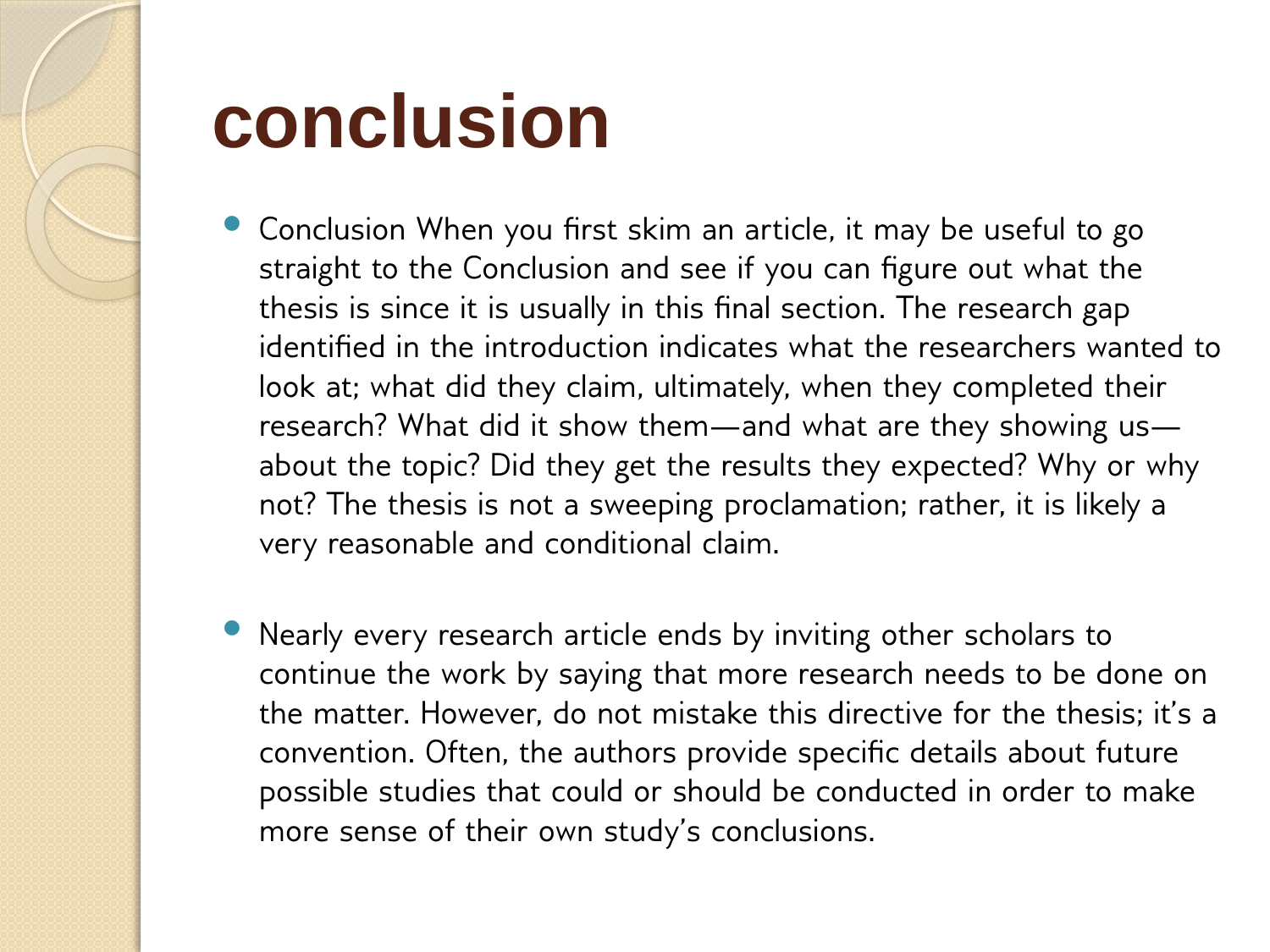

# conclusion
Conclusion When you first skim an article, it may be useful to go straight to the Conclusion and see if you can figure out what the thesis is since it is usually in this final section. The research gap identified in the introduction indicates what the researchers wanted to look at; what did they claim, ultimately, when they completed their research? What did it show them—and what are they showing us—about the topic? Did they get the results they expected? Why or why not? The thesis is not a sweeping proclamation; rather, it is likely a very reasonable and conditional claim.

Nearly every research article ends by inviting other scholars to continue the work by saying that more research needs to be done on the matter. However, do not mistake this directive for the thesis; it’s a convention. Often, the authors provide specific details about future possible studies that could or should be conducted in order to make more sense of their own study’s conclusions.